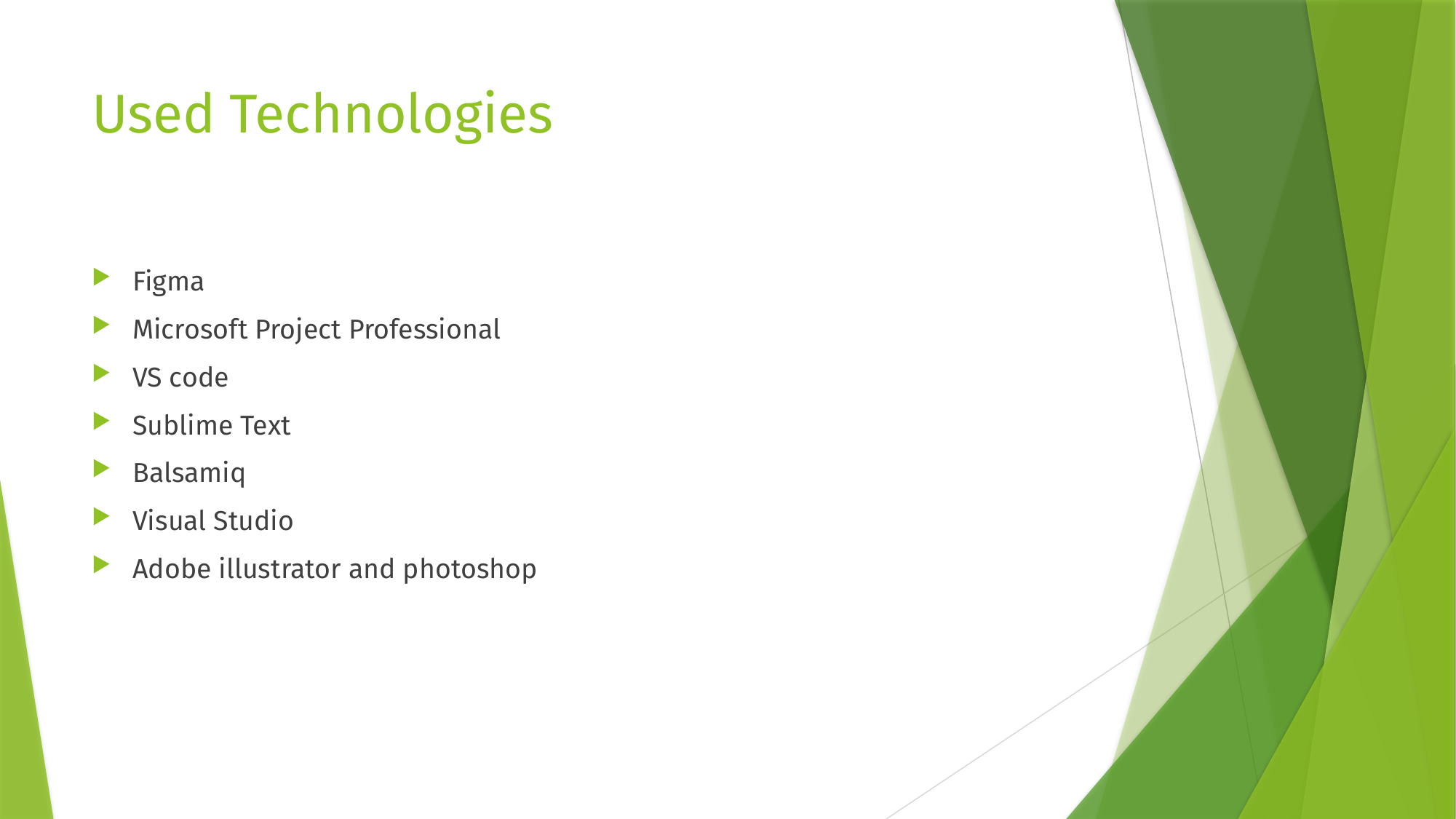

# Used Technologies
Figma
Microsoft Project Professional
VS code
Sublime Text
Balsamiq
Visual Studio
Adobe illustrator and photoshop